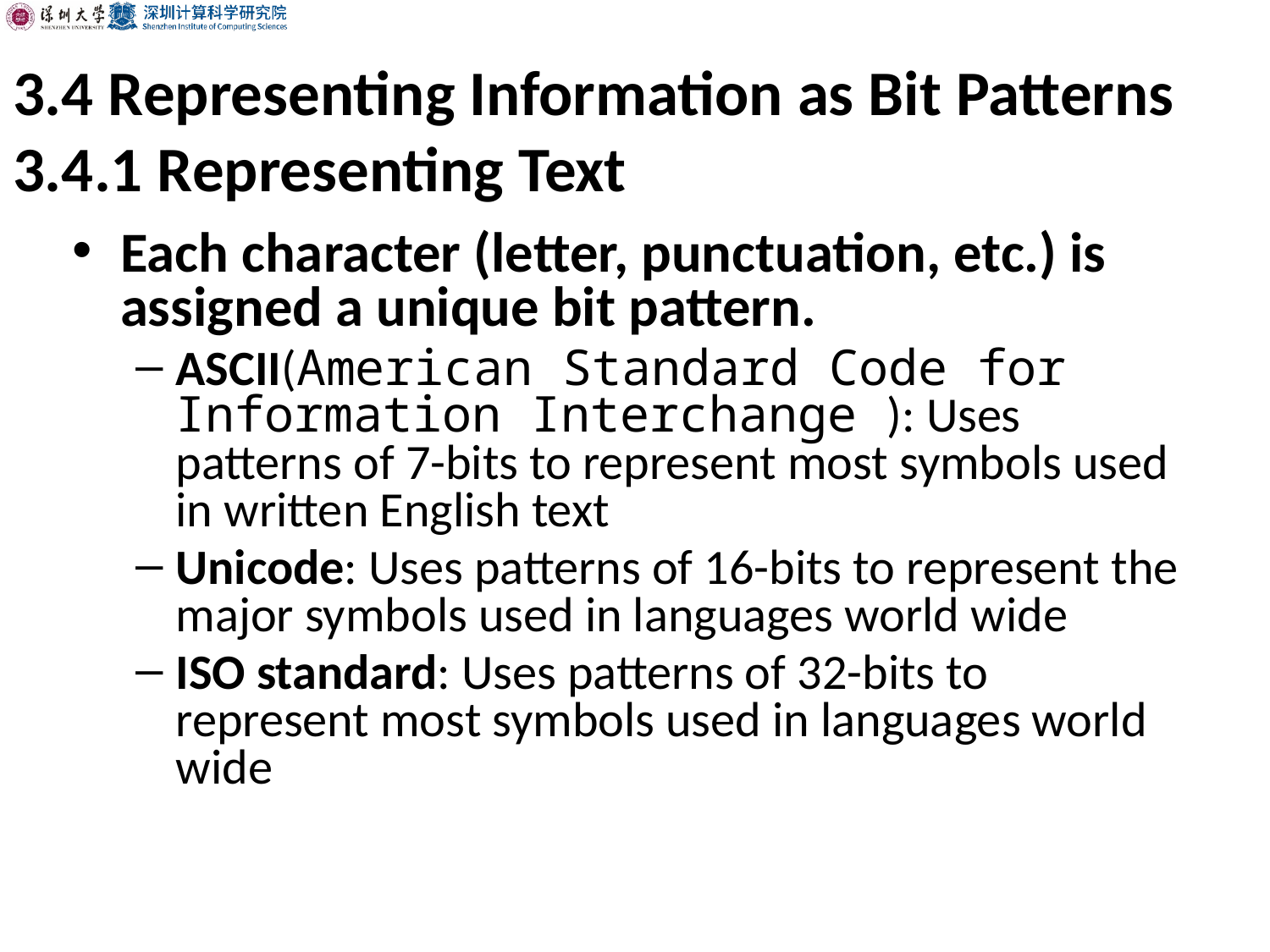

# 3.4 Representing Information as Bit Patterns 3.4.1 Representing Text
Each character (letter, punctuation, etc.) is assigned a unique bit pattern.
ASCII(American Standard Code for Information Interchange ): Uses patterns of 7-bits to represent most symbols used in written English text
Unicode: Uses patterns of 16-bits to represent the major symbols used in languages world wide
ISO standard: Uses patterns of 32-bits to represent most symbols used in languages world wide